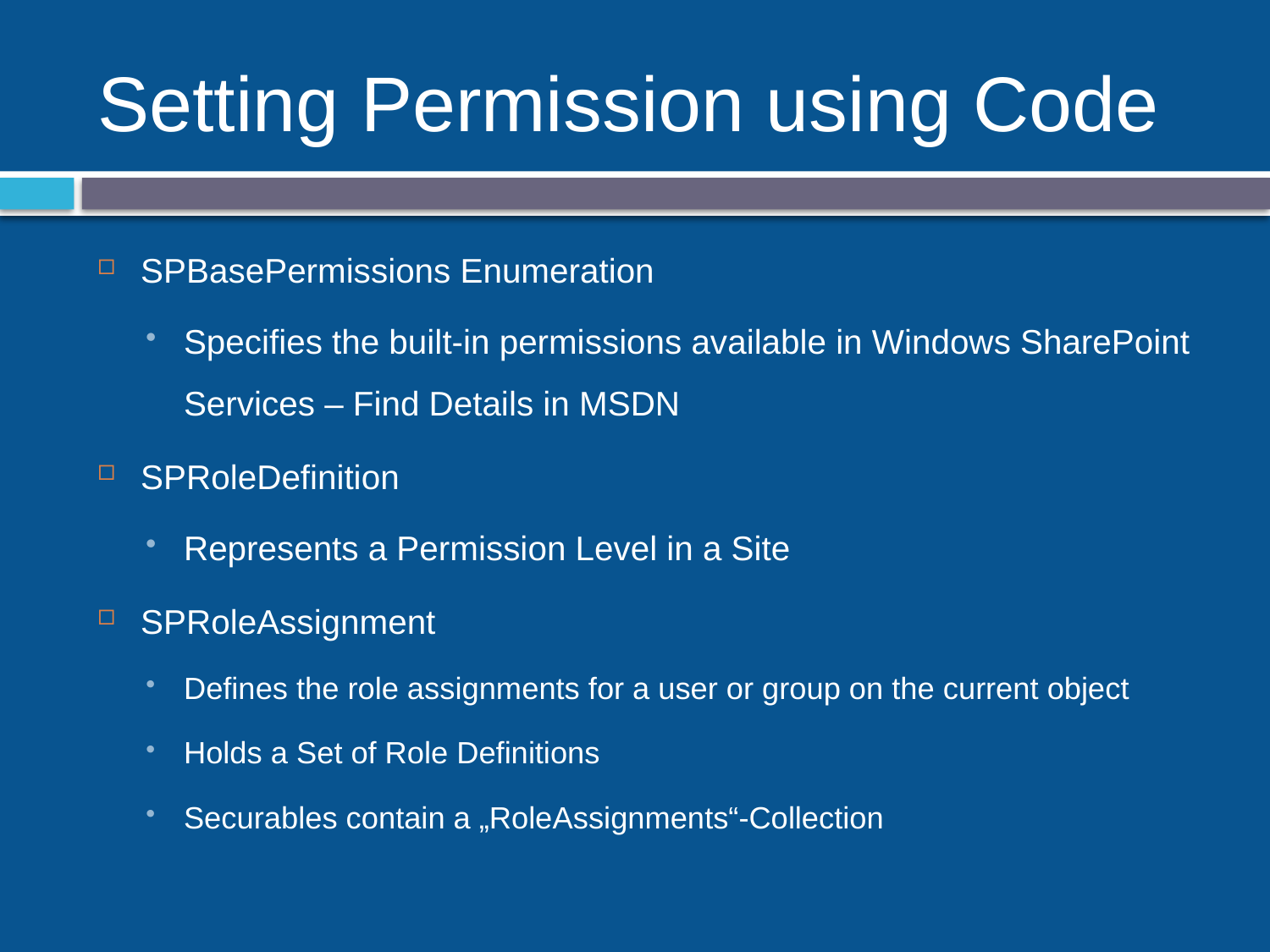

# Setting Permission using Code
SPBasePermissions Enumeration
Specifies the built-in permissions available in Windows SharePoint Services – Find Details in MSDN
SPRoleDefinition
Represents a Permission Level in a Site
SPRoleAssignment
Defines the role assignments for a user or group on the current object
Holds a Set of Role Definitions
Securables contain a „RoleAssignments“-Collection